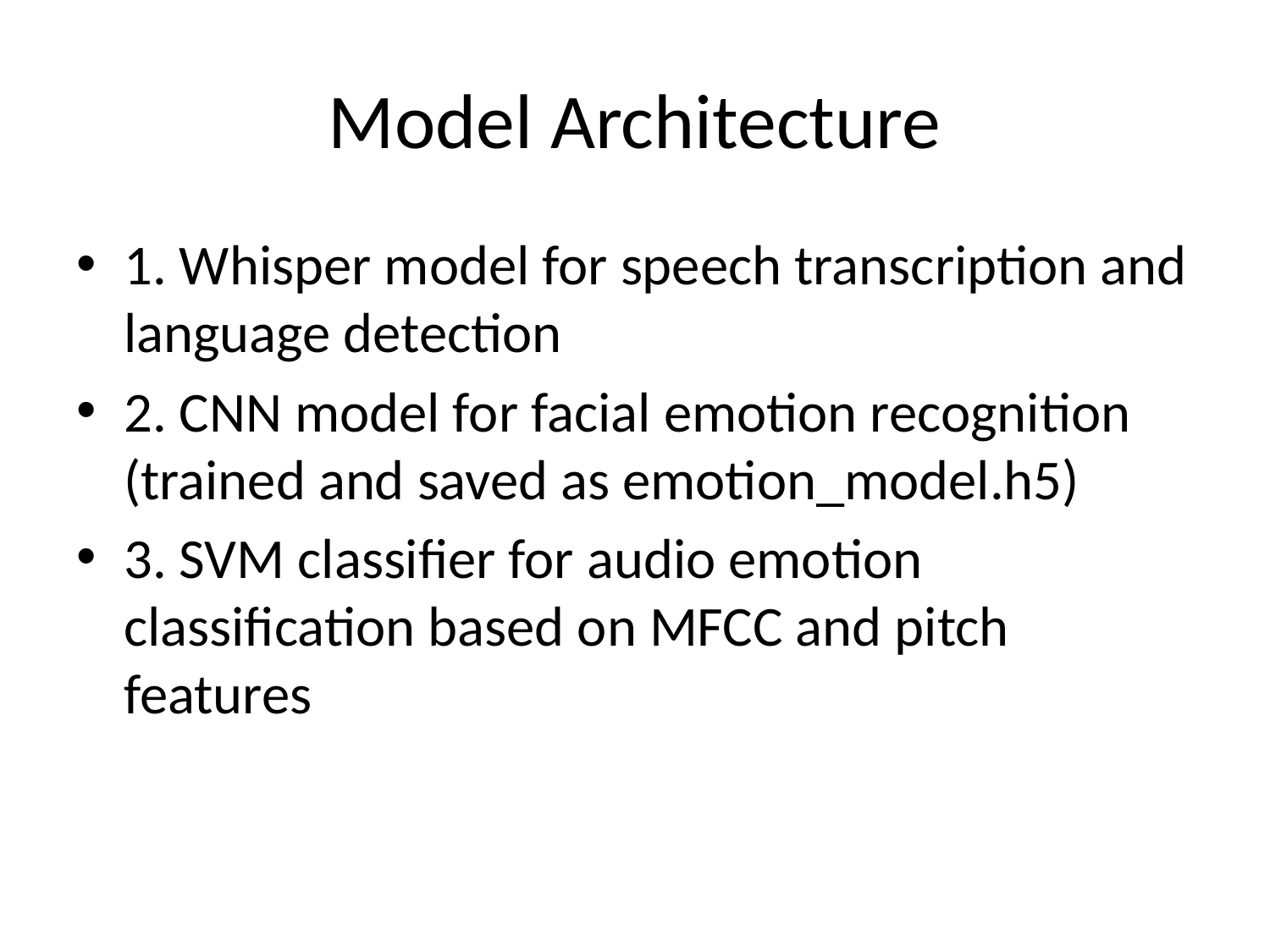

# Model Architecture
1. Whisper model for speech transcription and language detection
2. CNN model for facial emotion recognition (trained and saved as emotion_model.h5)
3. SVM classifier for audio emotion classification based on MFCC and pitch features